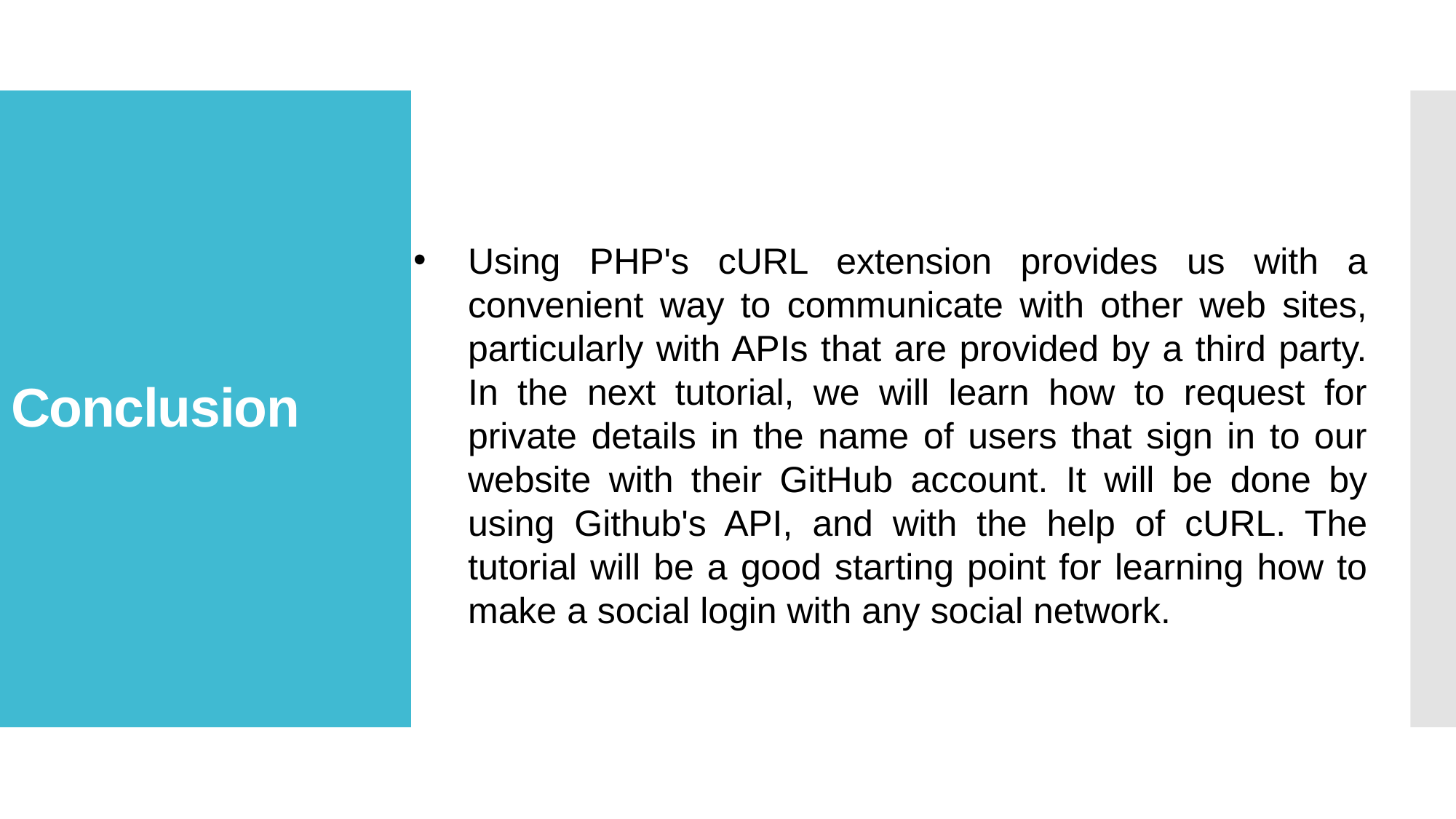

# Conclusion

Using PHP's cURL extension provides us with a convenient way to communicate with other web sites, particularly with APIs that are provided by a third party. In the next tutorial, we will learn how to request for private details in the name of users that sign in to our website with their GitHub account. It will be done by using Github's API, and with the help of cURL. The tutorial will be a good starting point for learning how to make a social login with any social network.